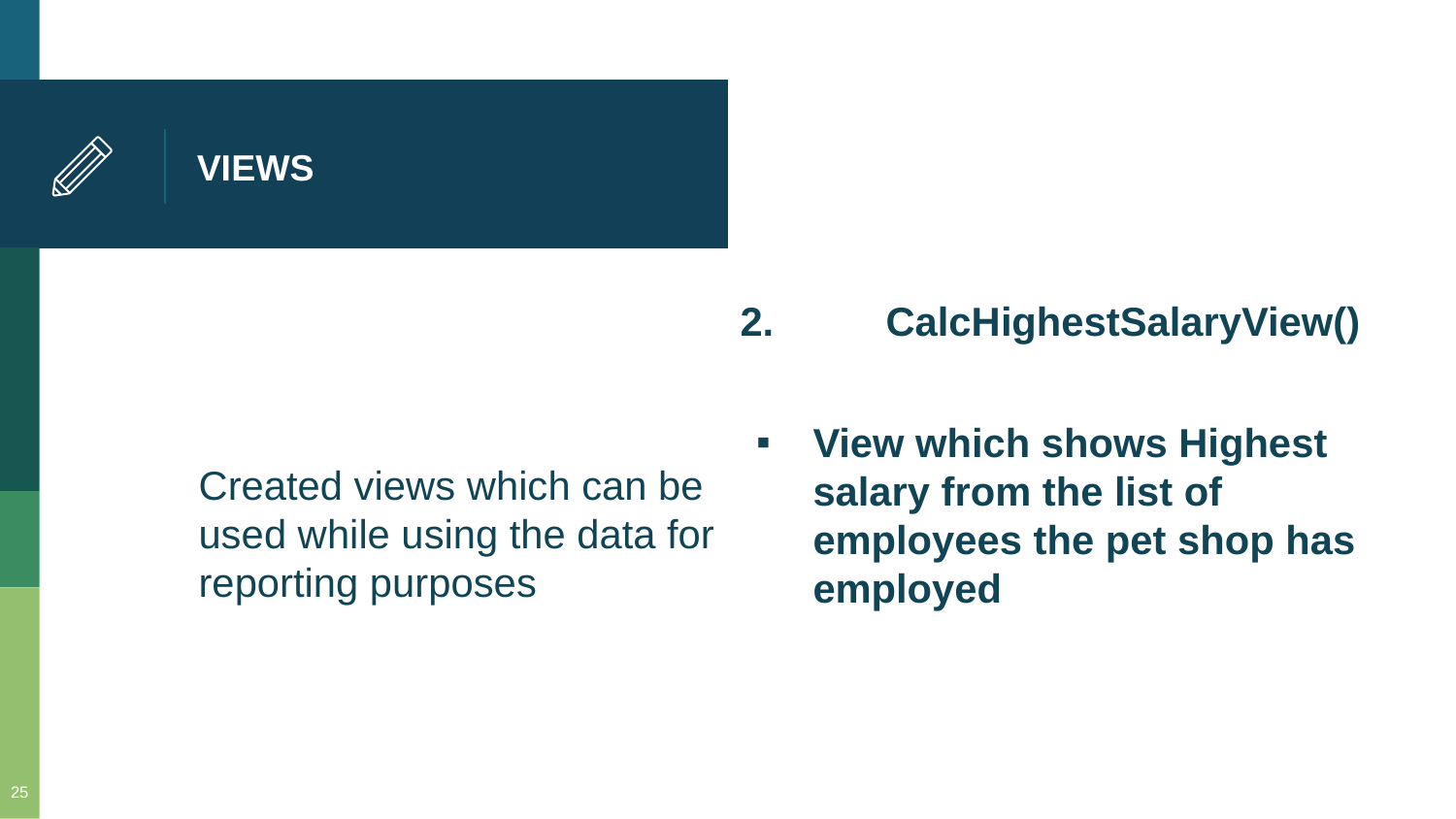

# VIEWS

Created views which can be used while using the data for reporting purposes
2.	CalcHighestSalaryView()

View which shows Highest salary from the list of employees the pet shop has employed
25